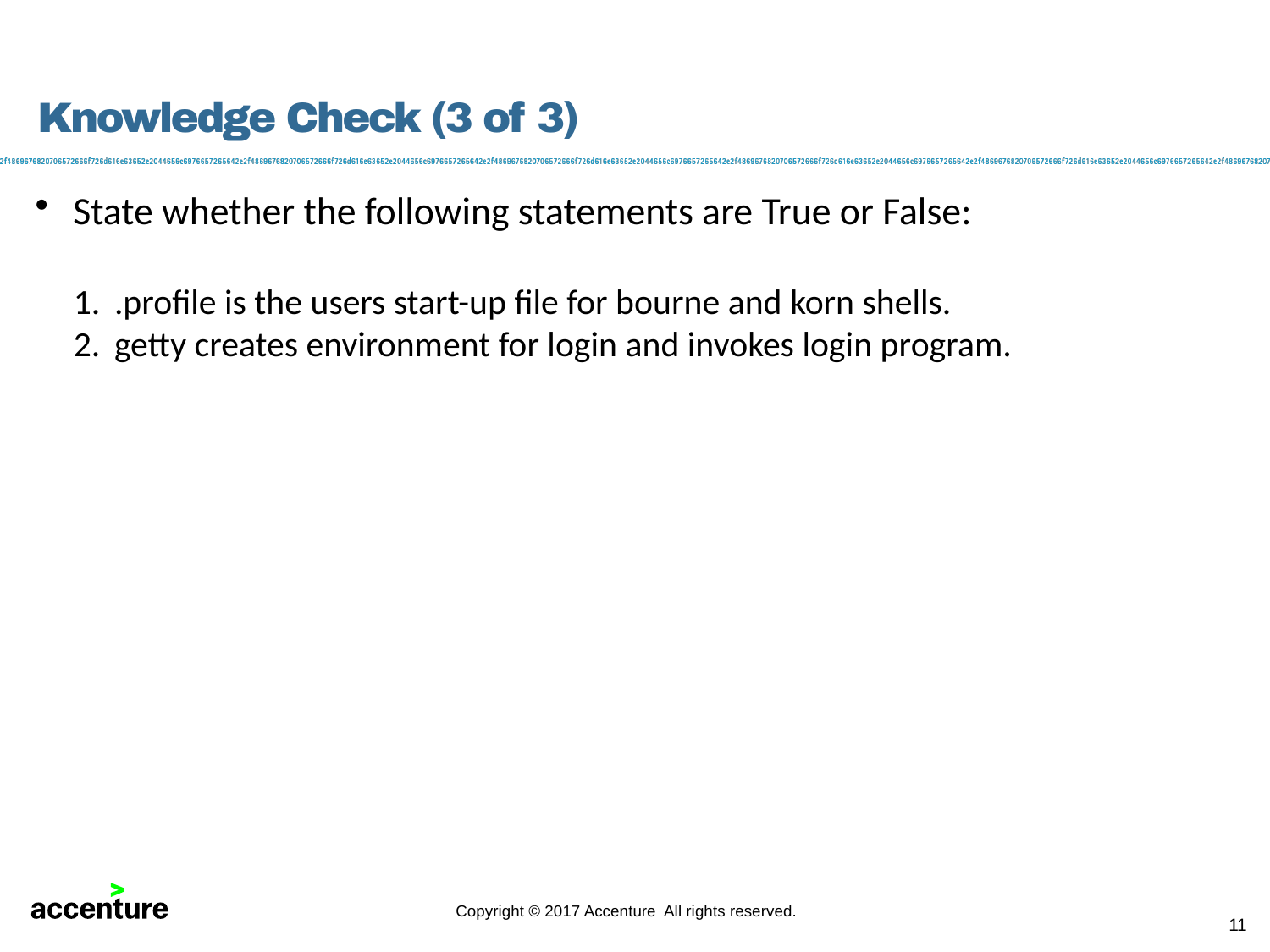

State whether the following statements are True or False:

.profile is the users start-up file for bourne and korn shells.
getty creates environment for login and invokes login program.

# Knowledge Check (3 of 3)

11